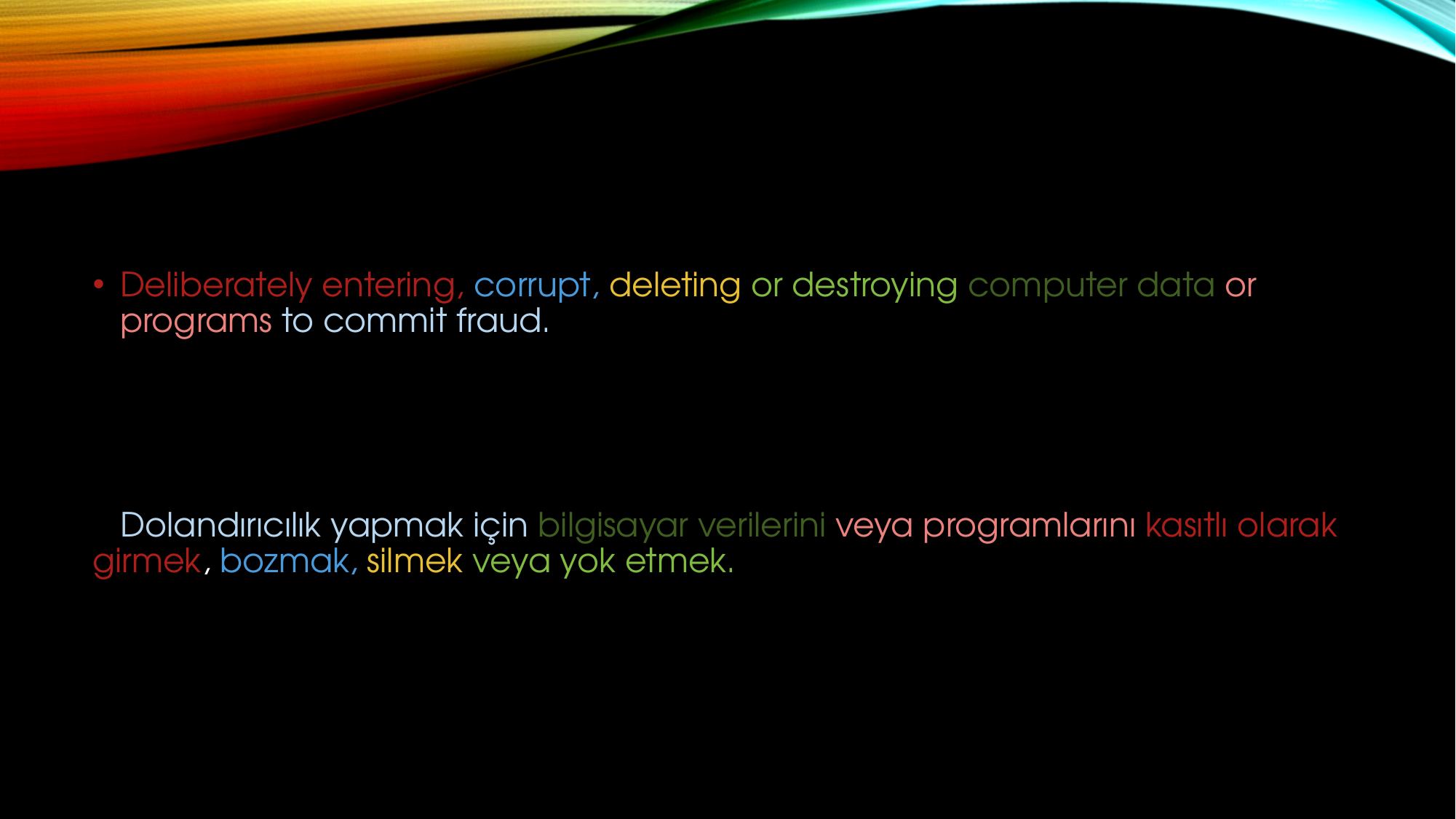

Deliberately entering, corrupt, deleting or destroying computer data or programs to commit fraud.

   Dolandırıcılık yapmak için bilgisayar verilerini veya programlarını kasıtlı olarak girmek, bozmak, silmek veya yok etmek.